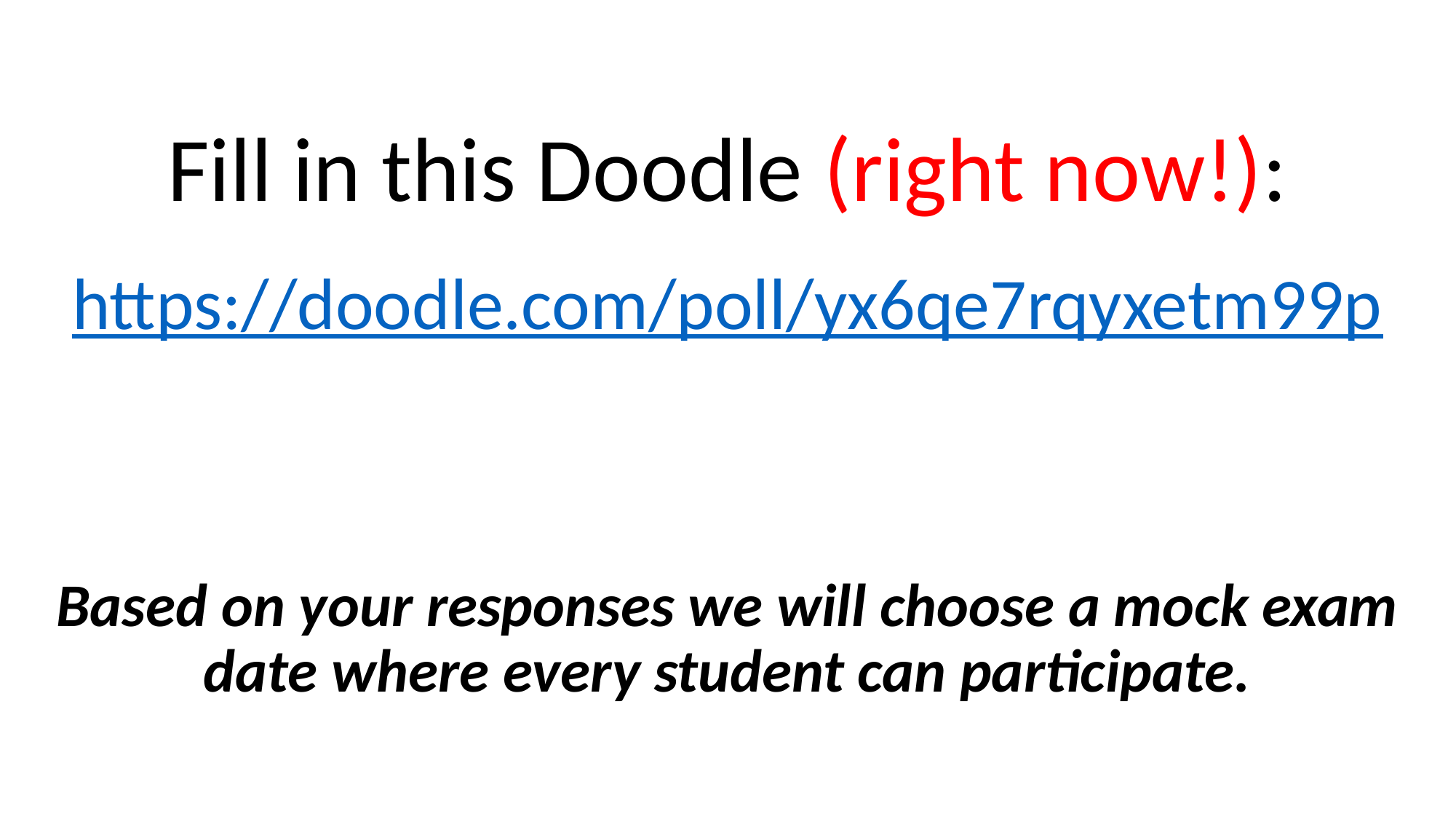

# Fill in this Doodle (right now!): https://doodle.com/poll/yx6qe7rqyxetm99p

Based on your responses we will choose a mock exam date where every student can participate.